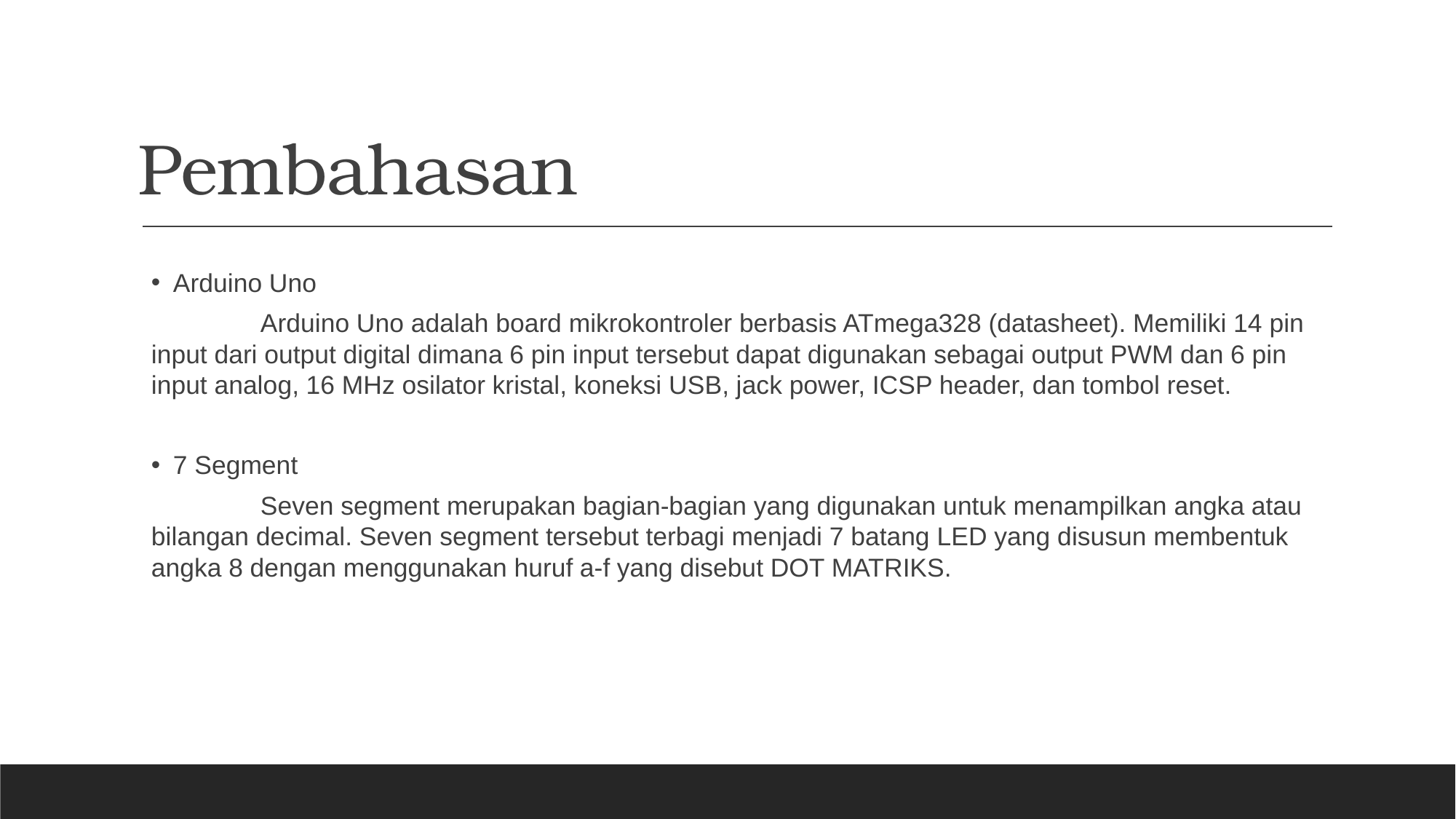

# Pembahasan
Arduino Uno
	Arduino Uno adalah board mikrokontroler berbasis ATmega328 (datasheet). Memiliki 14 pin input dari output digital dimana 6 pin input tersebut dapat digunakan sebagai output PWM dan 6 pin input analog, 16 MHz osilator kristal, koneksi USB, jack power, ICSP header, dan tombol reset.

7 Segment
	Seven segment merupakan bagian-bagian yang digunakan untuk menampilkan angka atau bilangan decimal. Seven segment tersebut terbagi menjadi 7 batang LED yang disusun membentuk angka 8 dengan menggunakan huruf a-f yang disebut DOT MATRIKS.